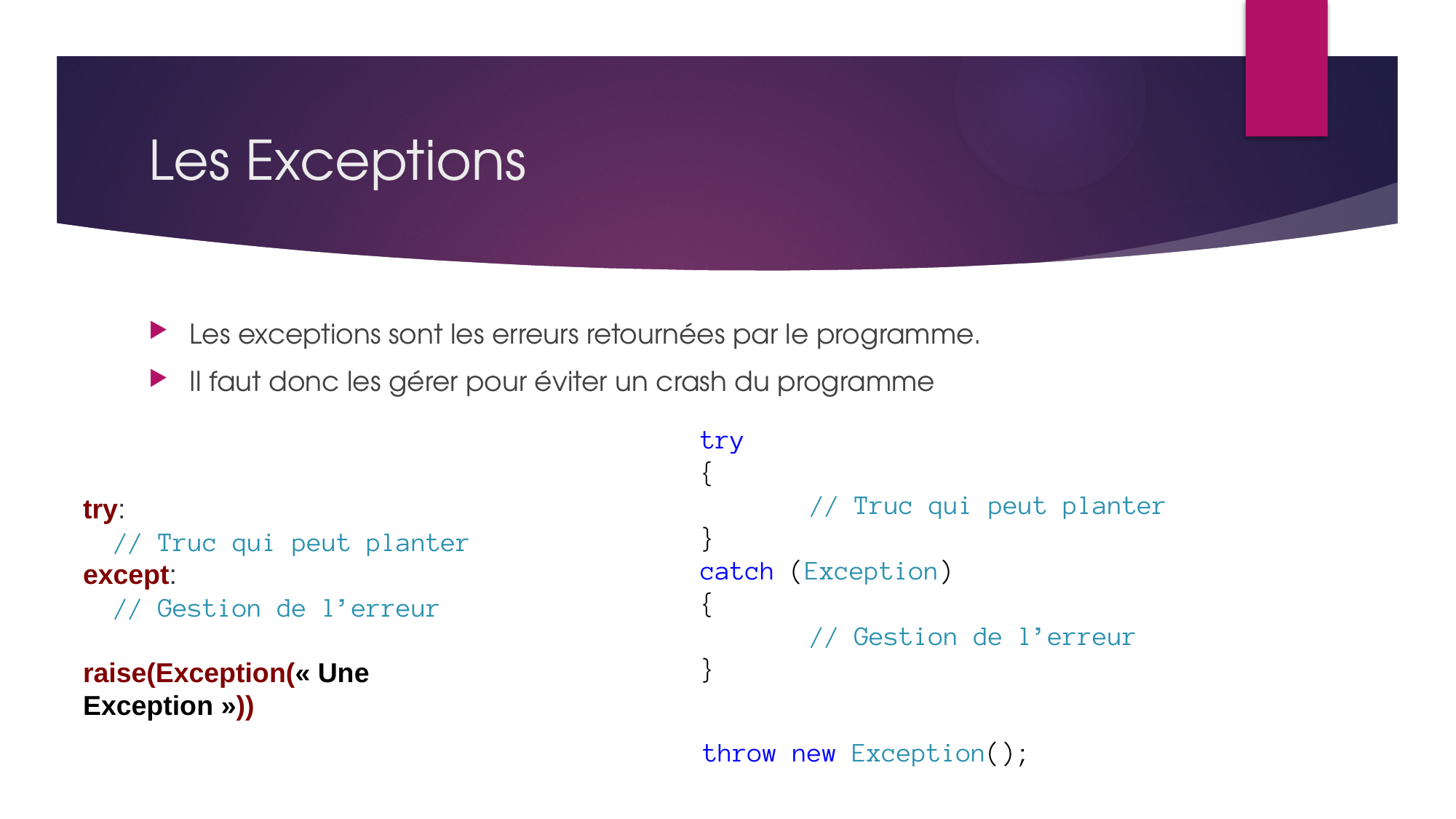

# Les Exceptions
Les exceptions sont les erreurs retournées par le programme.
Il faut donc les gérer pour éviter un crash du programme
try
{
	// Truc qui peut planter
}
catch (Exception)
{
	// Gestion de l’erreur
}
try:
    // Truc qui peut planter
except:
    // Gestion de l’erreur

raise(Exception(« Une Exception »))
throw new Exception();